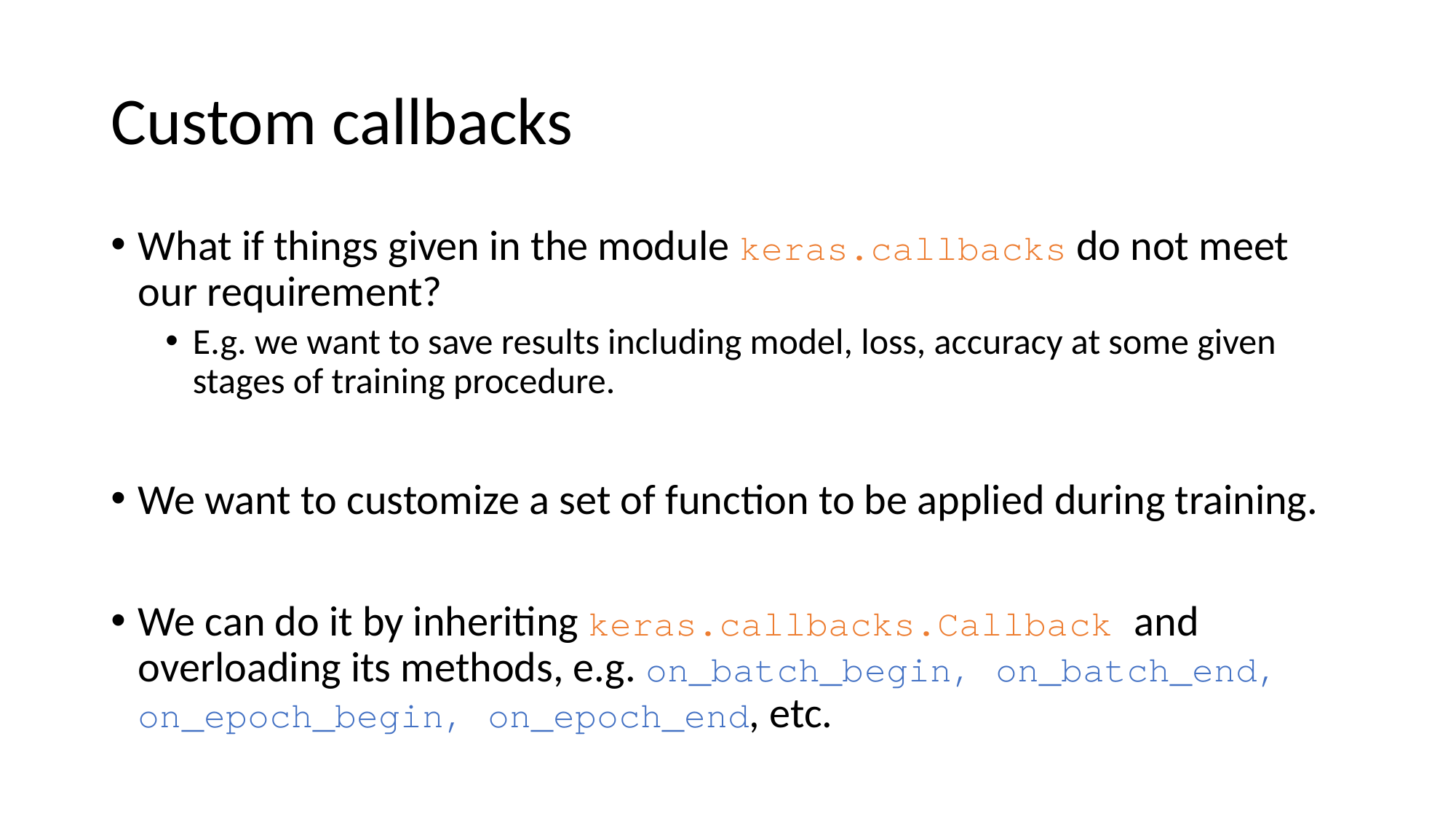

# Custom callbacks
What if things given in the module keras.callbacks do not meet our requirement?
E.g. we want to save results including model, loss, accuracy at some given stages of training procedure.

We want to customize a set of function to be applied during training.

We can do it by inheriting keras.callbacks.Callback and overloading its methods, e.g. on_batch_begin, on_batch_end, on_epoch_begin, on_epoch_end, etc.